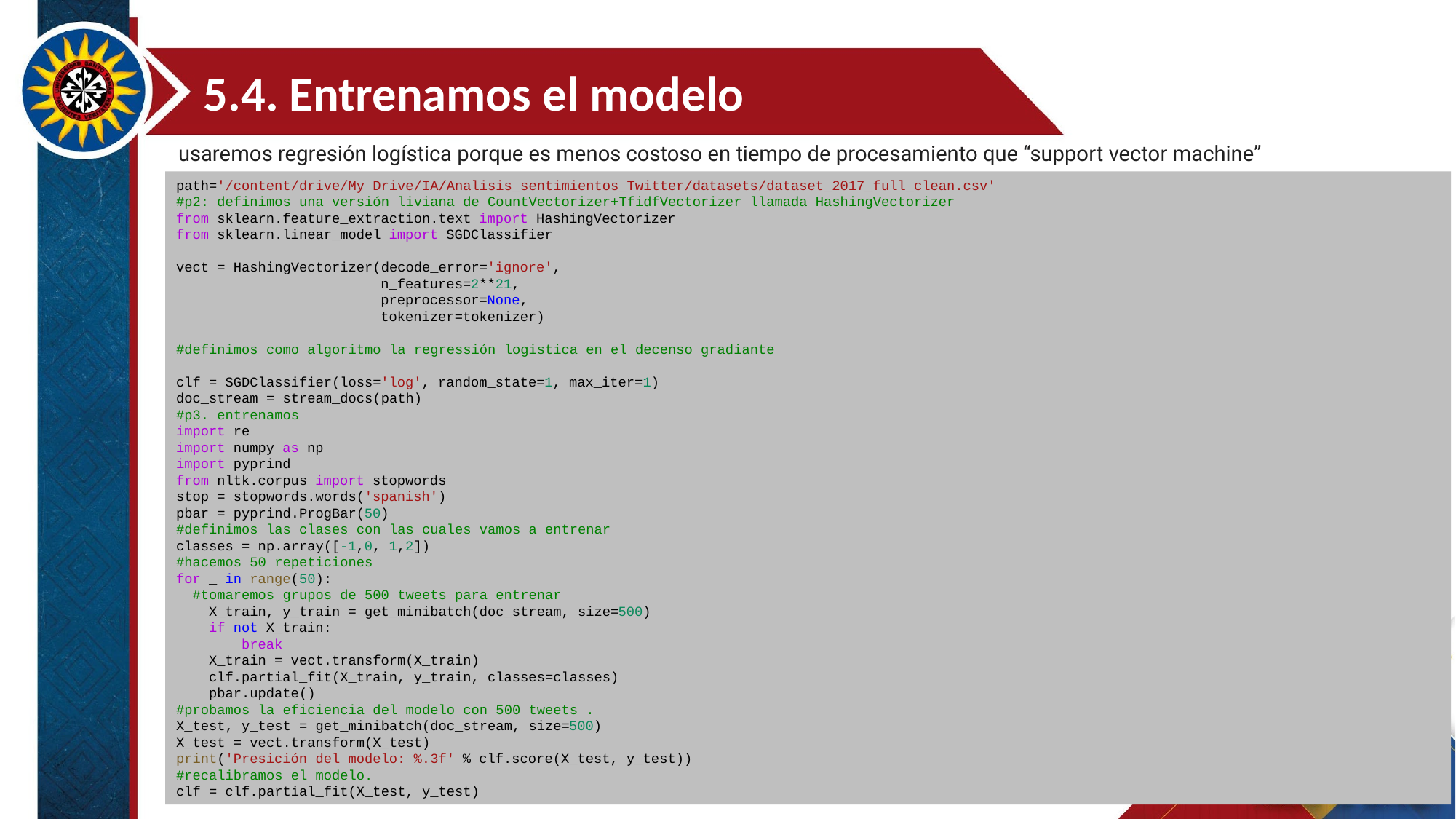

5.4. Entrenamos el modelo
usaremos regresión logística porque es menos costoso en tiempo de procesamiento que “support vector machine”
path='/content/drive/My Drive/IA/Analisis_sentimientos_Twitter/datasets/dataset_2017_full_clean.csv'
#p2: definimos una versión liviana de CountVectorizer+TfidfVectorizer llamada HashingVectorizer
from sklearn.feature_extraction.text import HashingVectorizer
from sklearn.linear_model import SGDClassifier
vect = HashingVectorizer(decode_error='ignore',
                         n_features=2**21,
                         preprocessor=None,
                         tokenizer=tokenizer)
#definimos como algoritmo la regressión logistica en el decenso gradiante
clf = SGDClassifier(loss='log', random_state=1, max_iter=1)
doc_stream = stream_docs(path)
#p3. entrenamos
import re
import numpy as np
import pyprind
from nltk.corpus import stopwords
stop = stopwords.words('spanish')
pbar = pyprind.ProgBar(50)
#definimos las clases con las cuales vamos a entrenar
classes = np.array([-1,0, 1,2])
#hacemos 50 repeticiones
for _ in range(50):
  #tomaremos grupos de 500 tweets para entrenar
    X_train, y_train = get_minibatch(doc_stream, size=500)
    if not X_train:
        break
    X_train = vect.transform(X_train)
    clf.partial_fit(X_train, y_train, classes=classes)
    pbar.update()
#probamos la eficiencia del modelo con 500 tweets .
X_test, y_test = get_minibatch(doc_stream, size=500)
X_test = vect.transform(X_test)
print('Presición del modelo: %.3f' % clf.score(X_test, y_test))
#recalibramos el modelo.
clf = clf.partial_fit(X_test, y_test)